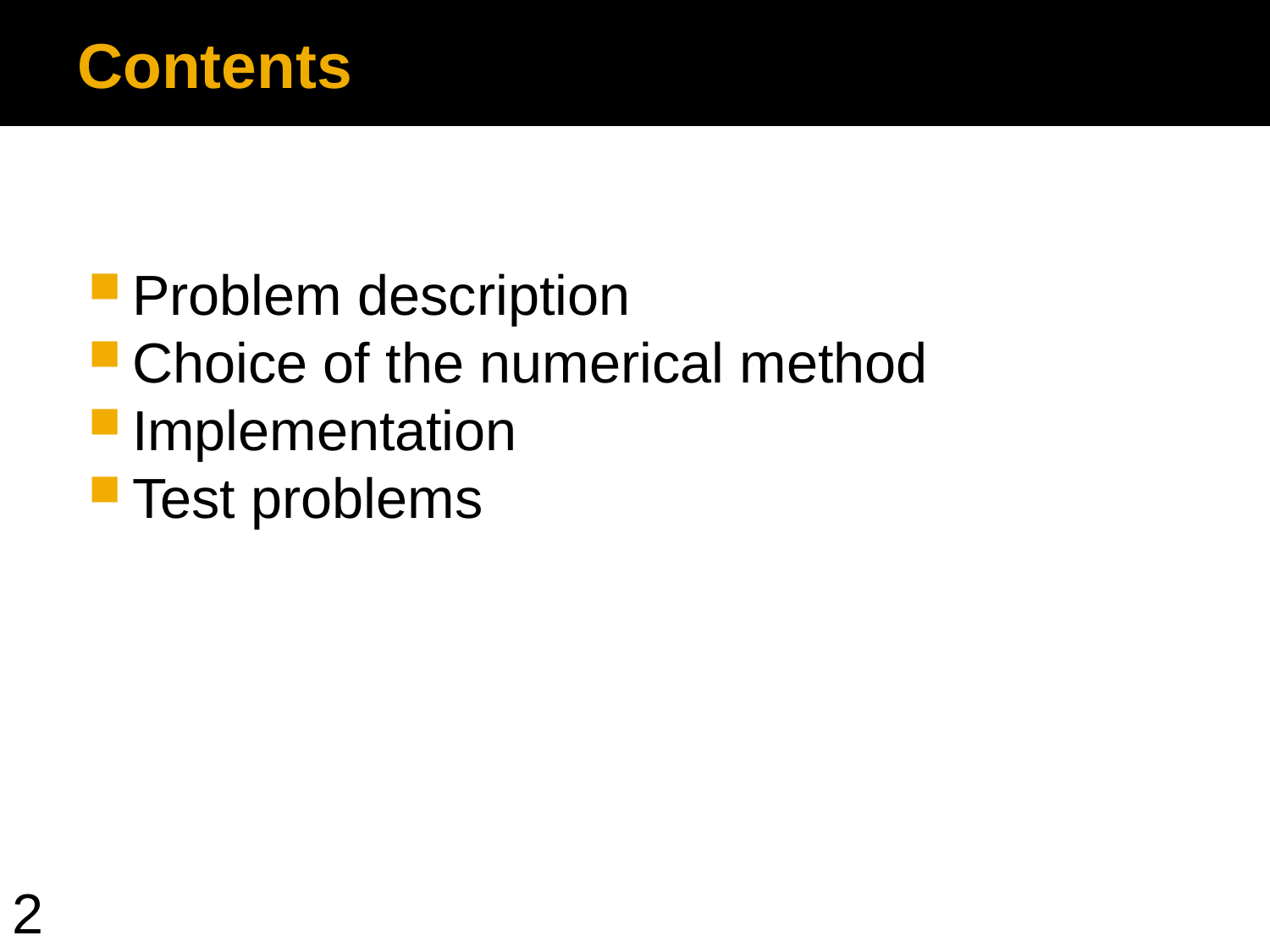

Contents
Problem description
Choice of the numerical method
Implementation
Test problems